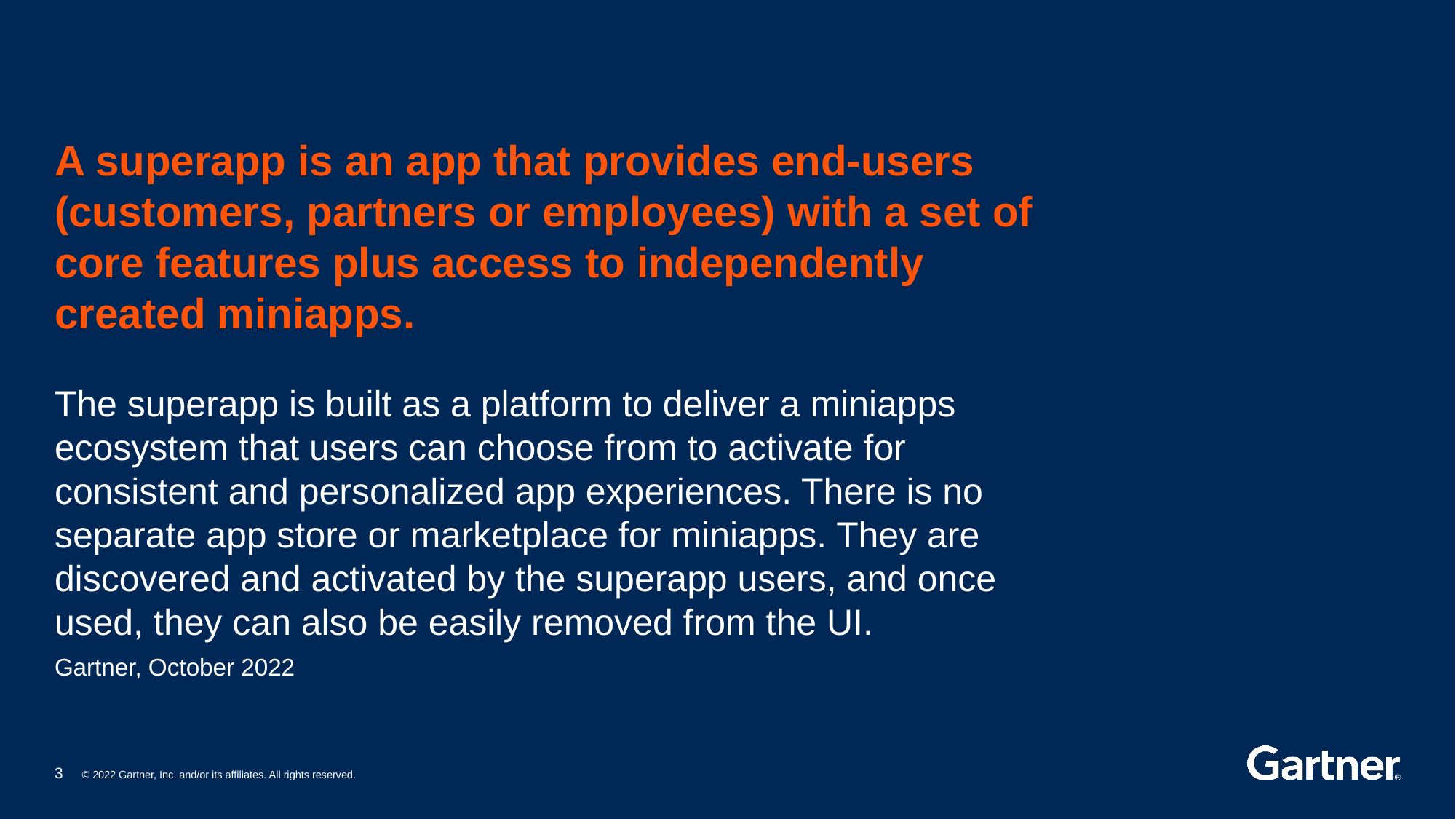

# A superapp is an app that provides end-users (customers, partners or employees) with a set of core features plus access to independently created miniapps. The superapp is built as a platform to deliver a miniapps ecosystem that users can choose from to activate for consistent and personalized app experiences. There is no separate app store or marketplace for miniapps. They are discovered and activated by the superapp users, and once used, they can also be easily removed from the UI.
Gartner, October 2022